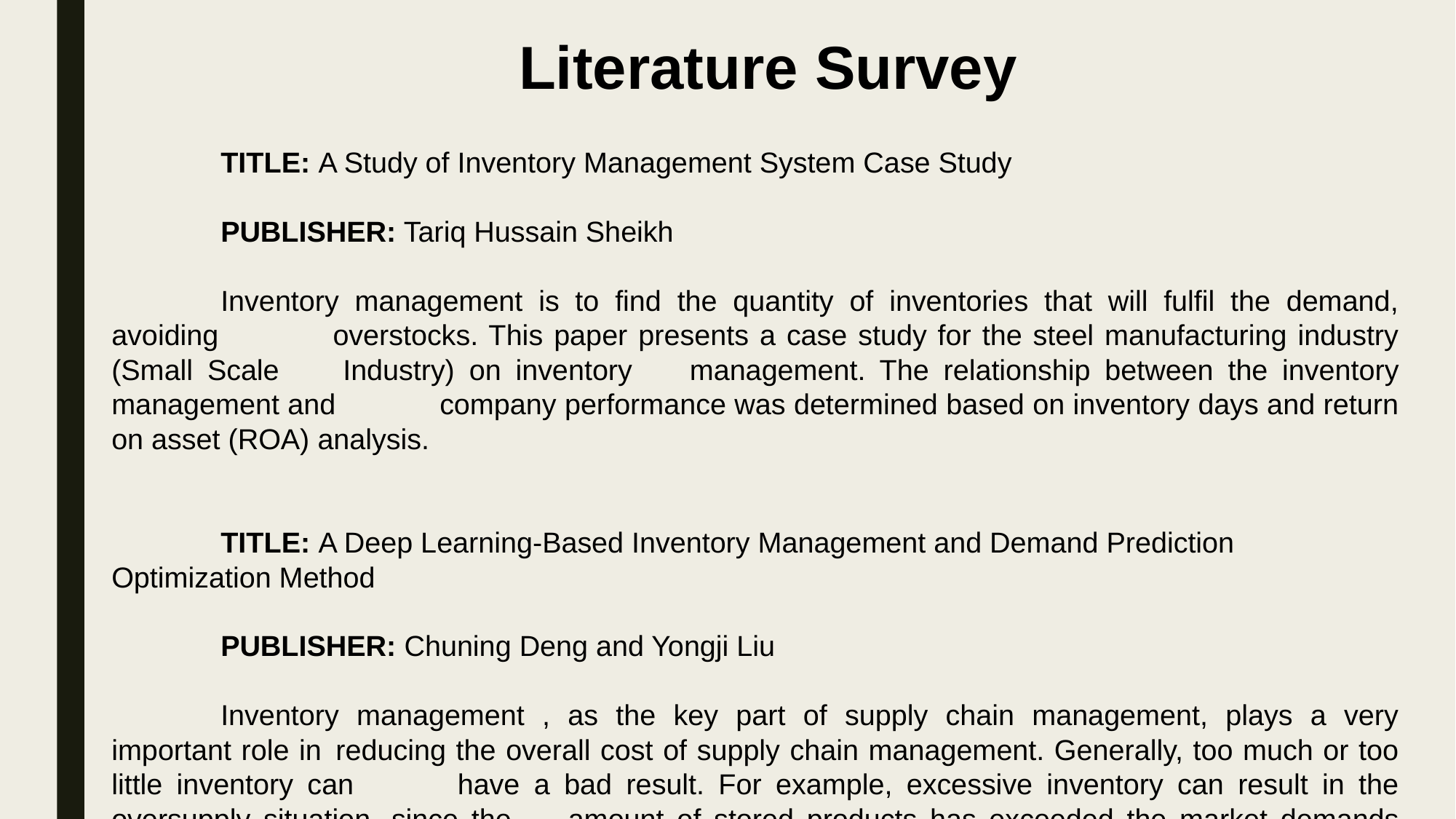

Literature Survey
	TITLE: A Study of Inventory Management System Case Study

	PUBLISHER: Tariq Hussain Sheikh

	Inventory management is to find the quantity of inventories that will fulfil the demand, avoiding 	overstocks. This paper presents a case study for the steel manufacturing industry (Small Scale 	Industry) on inventory 	management. The relationship between the inventory management and 	company performance was determined based on inventory days and return on asset (ROA) analysis.

	TITLE: A Deep Learning-Based Inventory Management and Demand Prediction Optimization Method

	PUBLISHER: Chuning Deng and Yongji Liu

	Inventory management , as the key part of supply chain management, plays a very important role in 	reducing the overall cost of supply chain management. Generally, too much or too little inventory can 	have a bad result. For example, excessive inventory can result in the oversupply situation, since the 	amount of stored products has exceeded the market demands greatly.